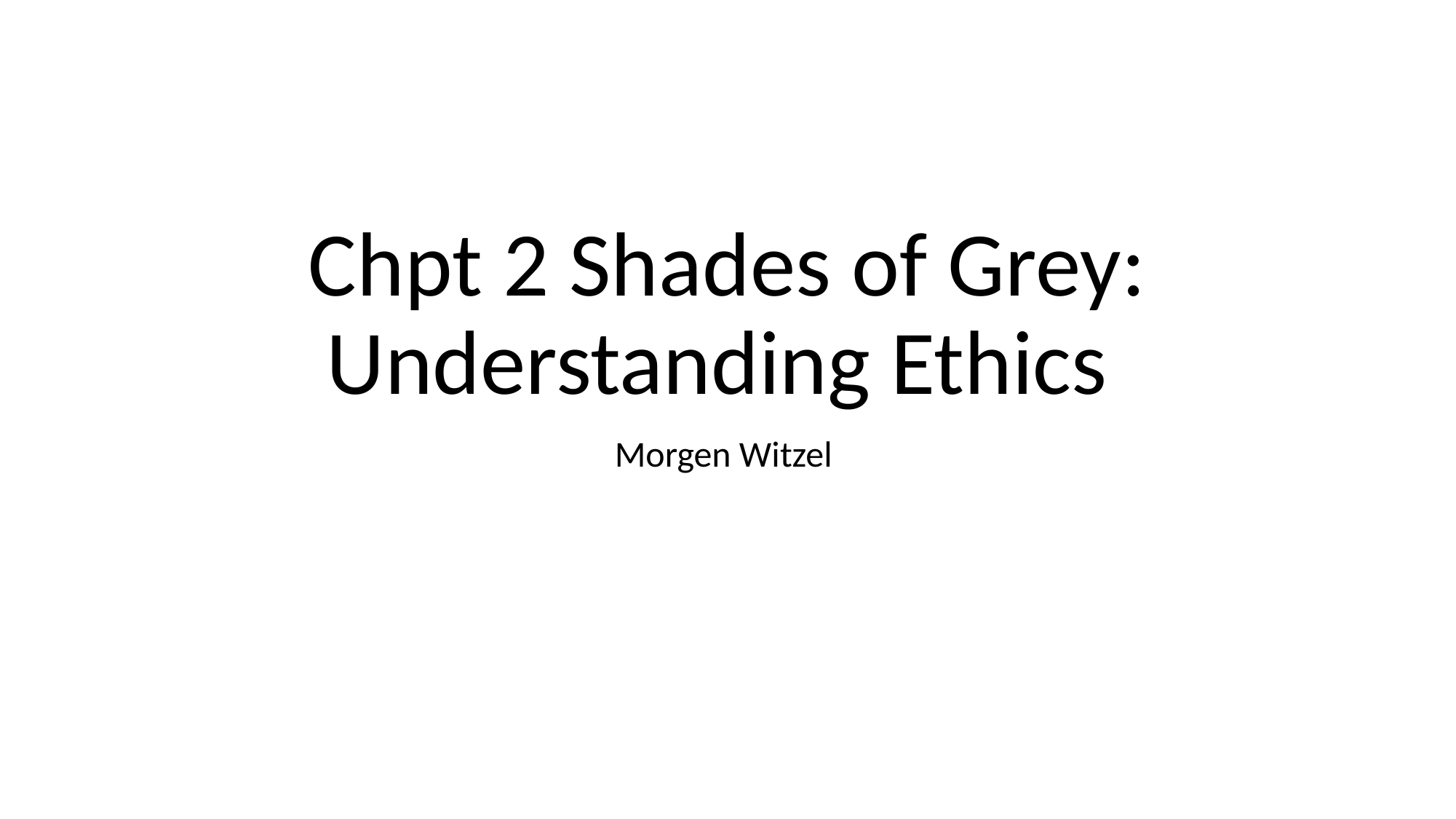

# Chpt 2 Shades of Grey: Understanding Ethics
Morgen Witzel